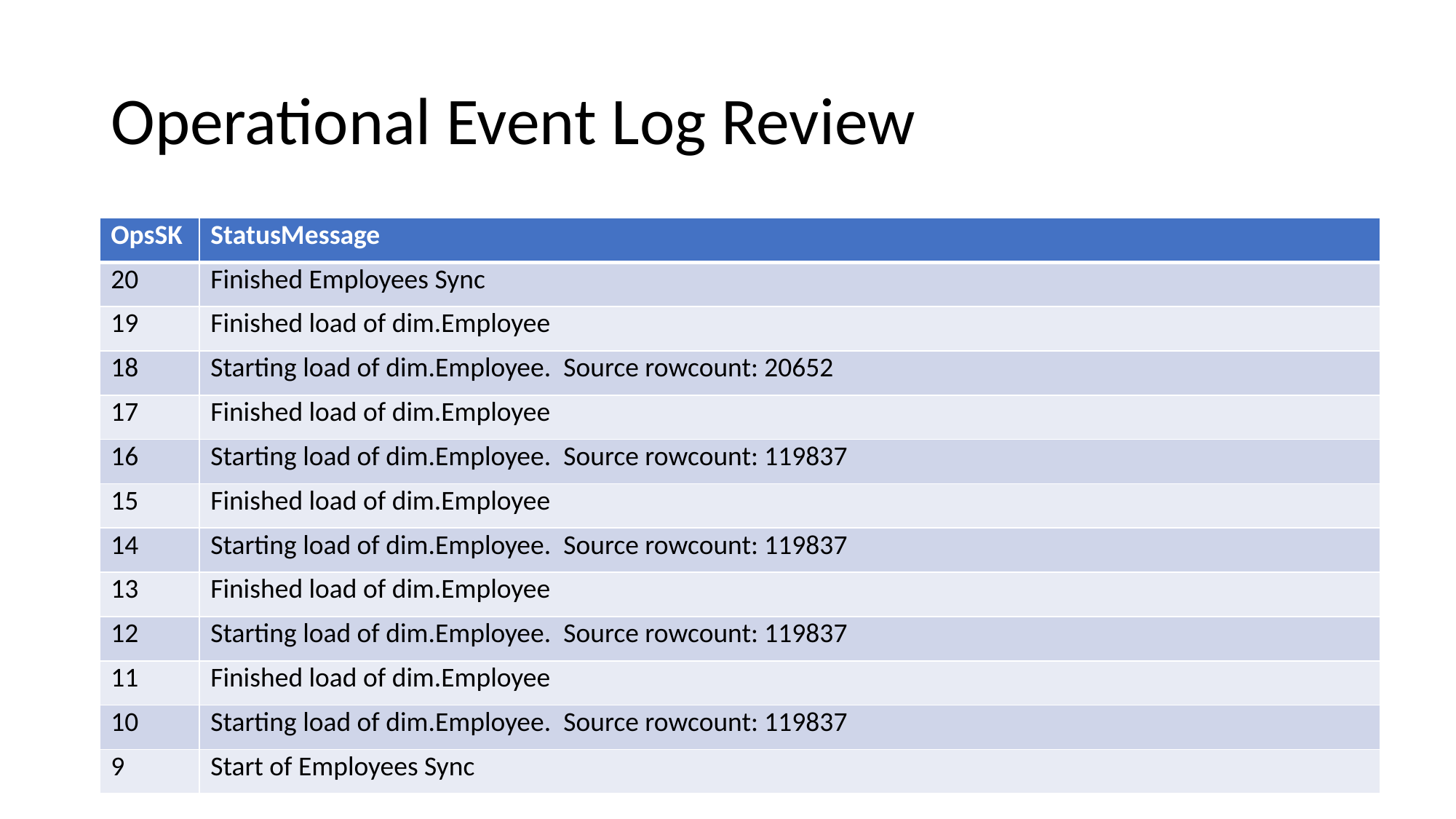

# Operational Event Log Review
| OpsSK | StatusMessage |
| --- | --- |
| 20 | Finished Employees Sync |
| 19 | Finished load of dim.Employee |
| 18 | Starting load of dim.Employee. Source rowcount: 20652 |
| 17 | Finished load of dim.Employee |
| 16 | Starting load of dim.Employee. Source rowcount: 119837 |
| 15 | Finished load of dim.Employee |
| 14 | Starting load of dim.Employee. Source rowcount: 119837 |
| 13 | Finished load of dim.Employee |
| 12 | Starting load of dim.Employee. Source rowcount: 119837 |
| 11 | Finished load of dim.Employee |
| 10 | Starting load of dim.Employee. Source rowcount: 119837 |
| 9 | Start of Employees Sync |